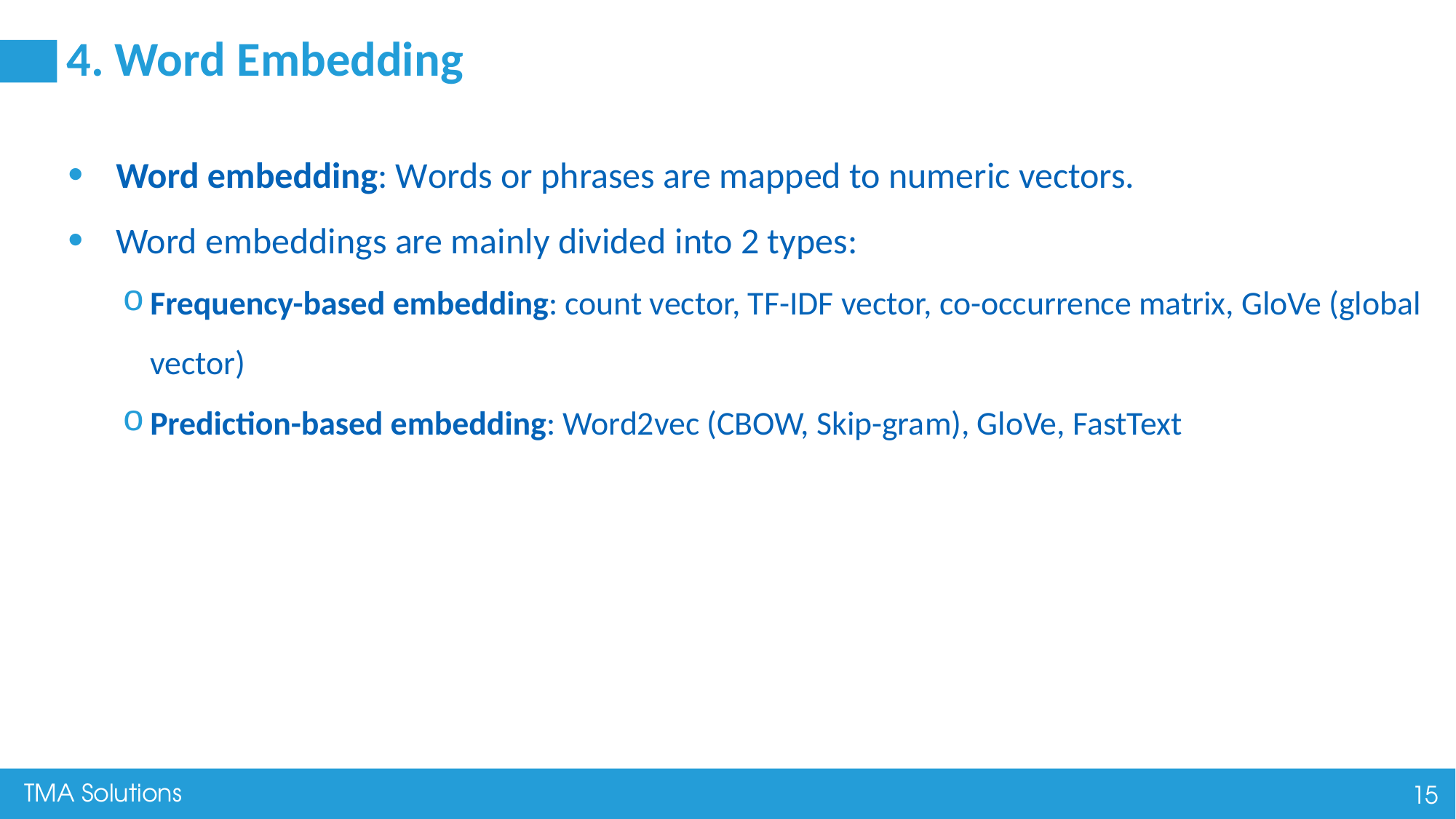

# 4. Word Embedding
Word embedding: Words or phrases are mapped to numeric vectors.
Word embeddings are mainly divided into 2 types:
Frequency-based embedding: count vector, TF-IDF vector, co-occurrence matrix, GloVe (global vector)
Prediction-based embedding: Word2vec (CBOW, Skip-gram), GloVe, FastText